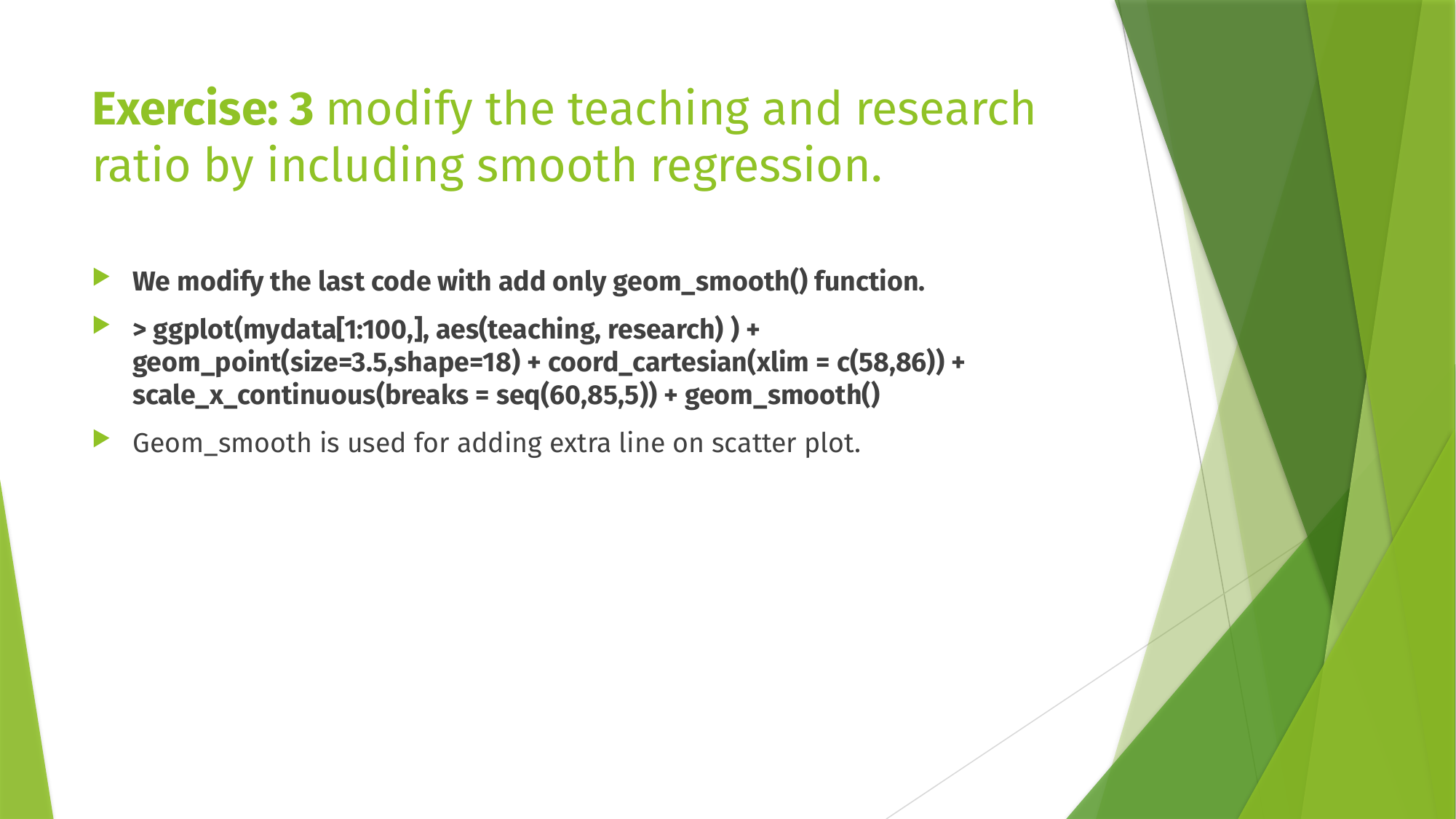

# Exercise: 3 modify the teaching and research ratio by including smooth regression.
We modify the last code with add only geom_smooth() function.
> ggplot(mydata[1:100,], aes(teaching, research) ) + geom_point(size=3.5,shape=18) + coord_cartesian(xlim = c(58,86)) + scale_x_continuous(breaks = seq(60,85,5)) + geom_smooth()
Geom_smooth is used for adding extra line on scatter plot.